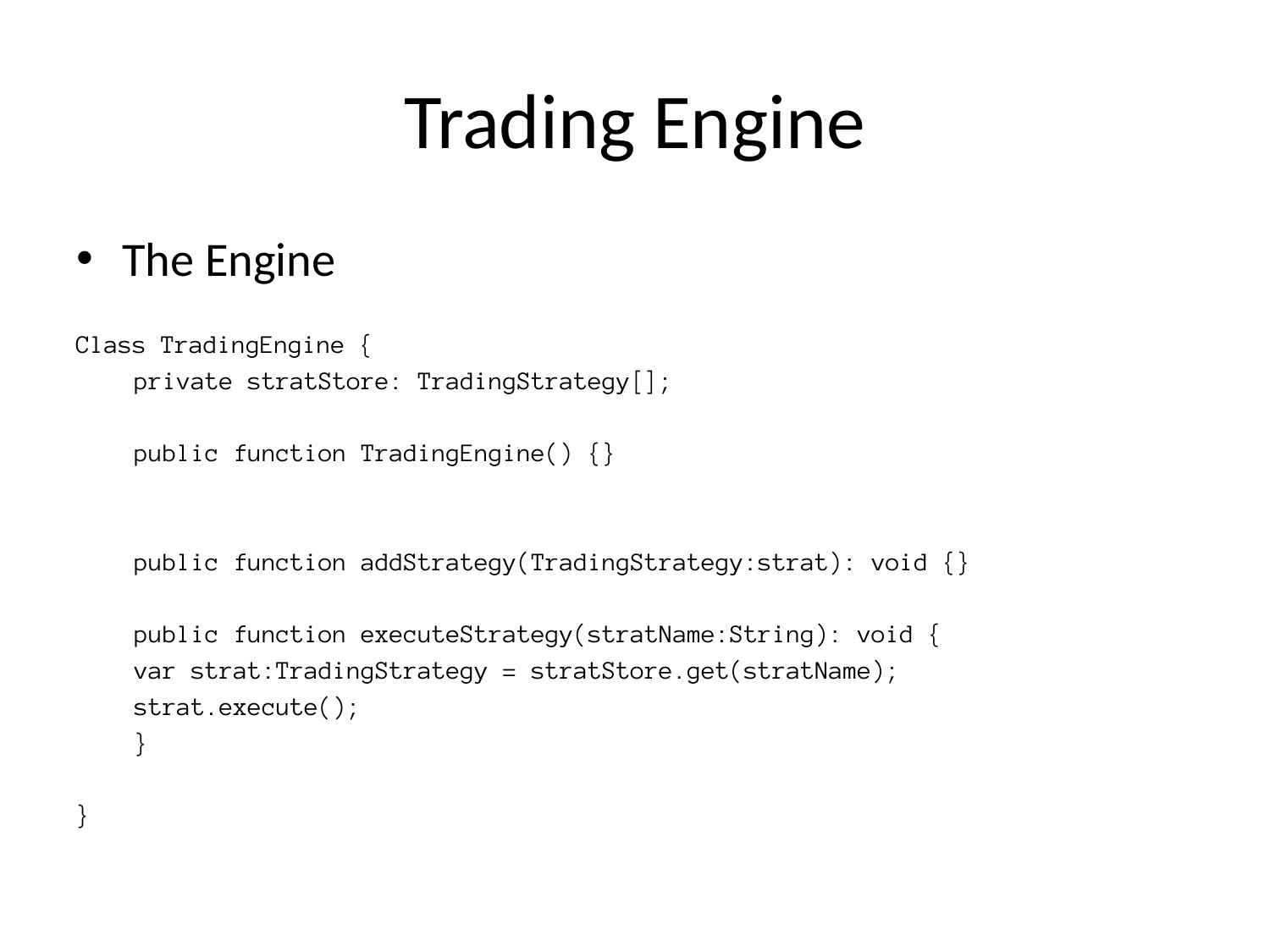

# Trading Engine
The Engine

Class TradingEngine {
	private stratStore: TradingStrategy[];

	public function TradingEngine() {}

	public function addStrategy(TradingStrategy:strat): void {}

	public function executeStrategy(stratName:String): void {
		var strat:TradingStrategy = stratStore.get(stratName);
		strat.execute();
	}

}